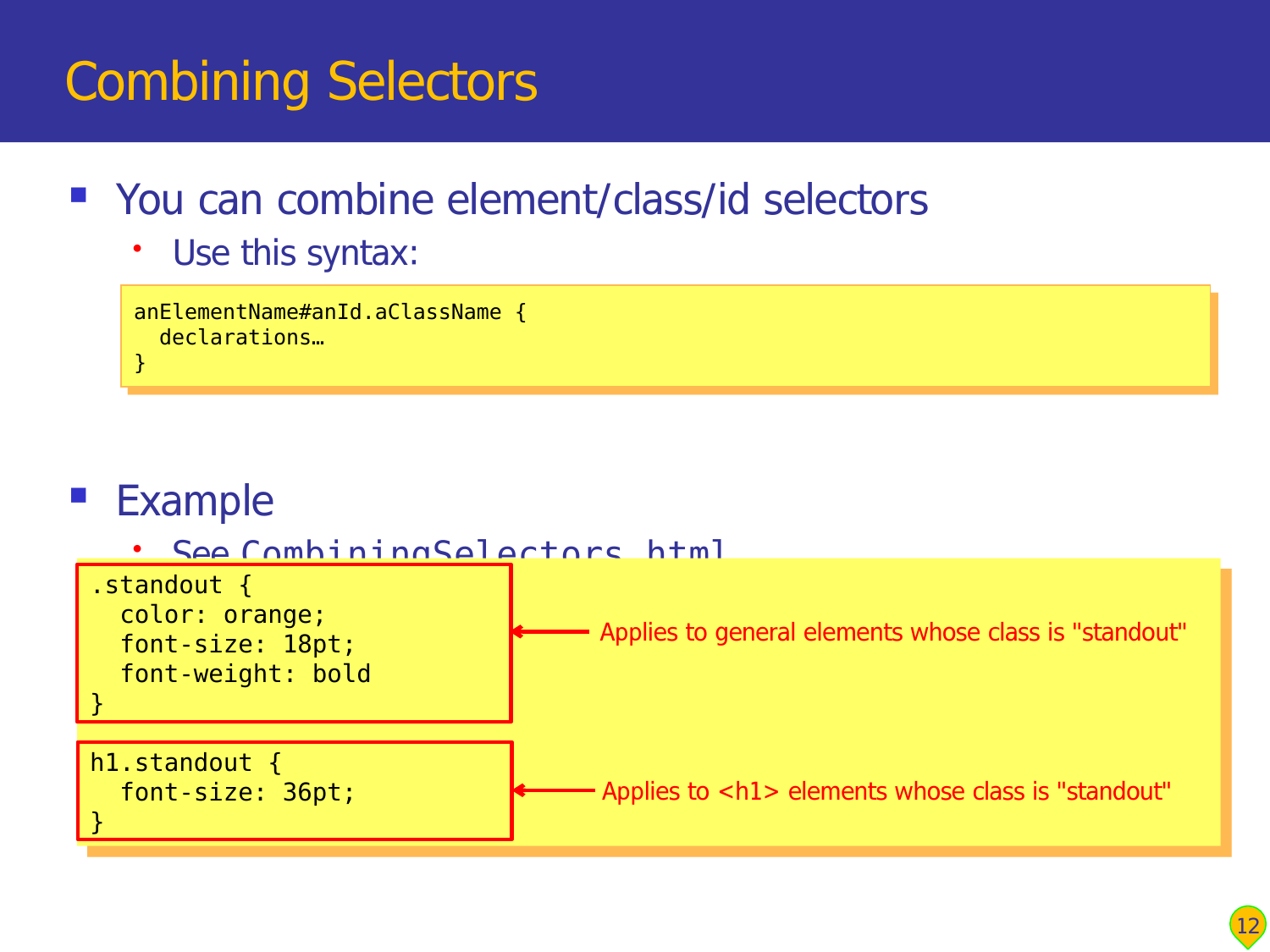

# Combining Selectors
You can combine element/class/id selectors
Use this syntax:

Example
See CombiningSelectors.html

anElementName#anId.aClassName {
  declarations…
}
.standout {
  color: orange;
  font-size: 18pt;
  font-weight: bold
}

h1.standout {
  font-size: 36pt;
}

Applies to general elements whose class is "standout"

Applies to <h1> elements whose class is "standout"
12